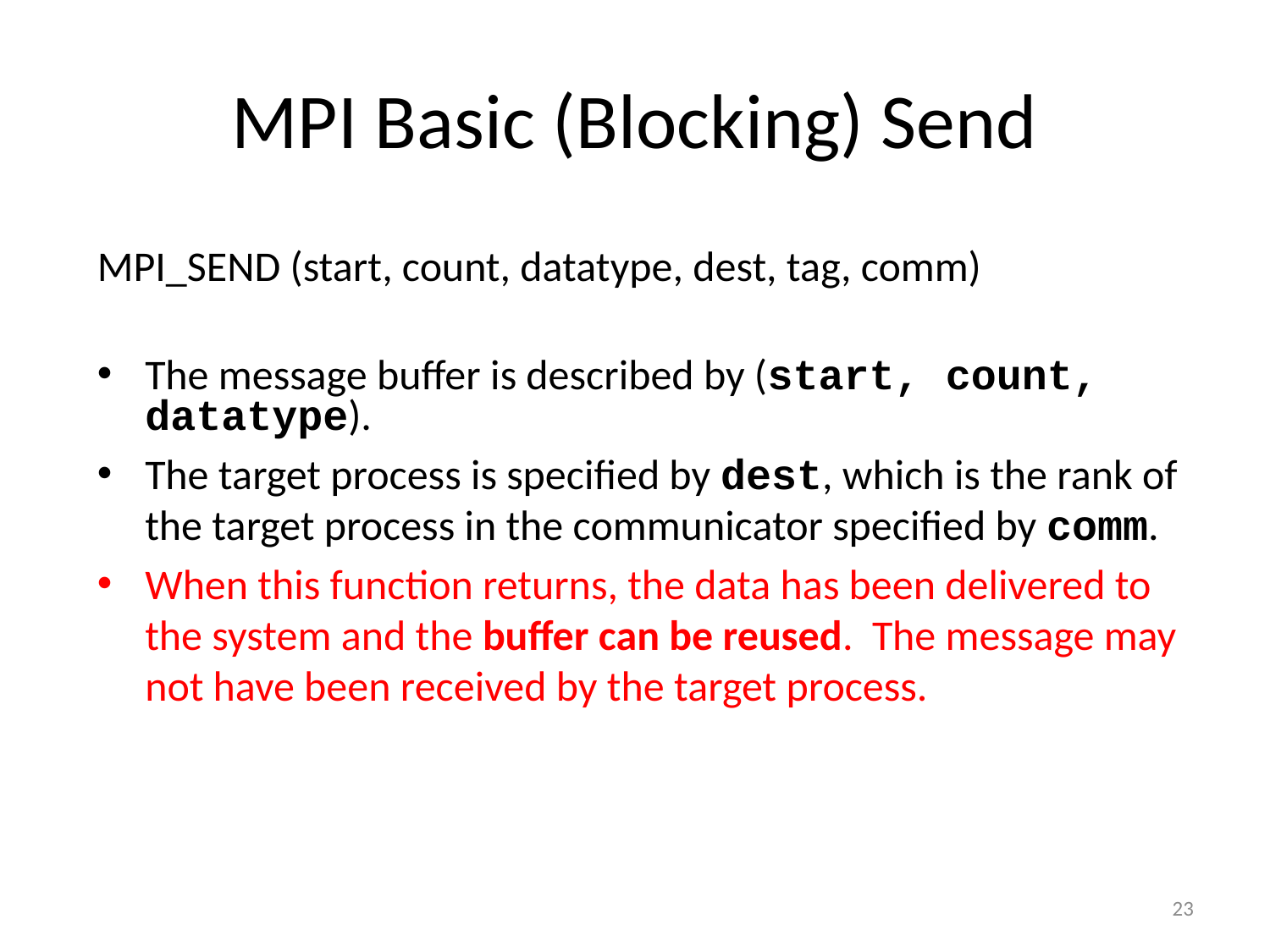

# MPI Basic (Blocking) Send
MPI_SEND (start, count, datatype, dest, tag, comm)

The message buffer is described by (start, count, datatype).
The target process is specified by dest, which is the rank of the target process in the communicator specified by comm.
When this function returns, the data has been delivered to the system and the buffer can be reused.  The message may not have been received by the target process.
23